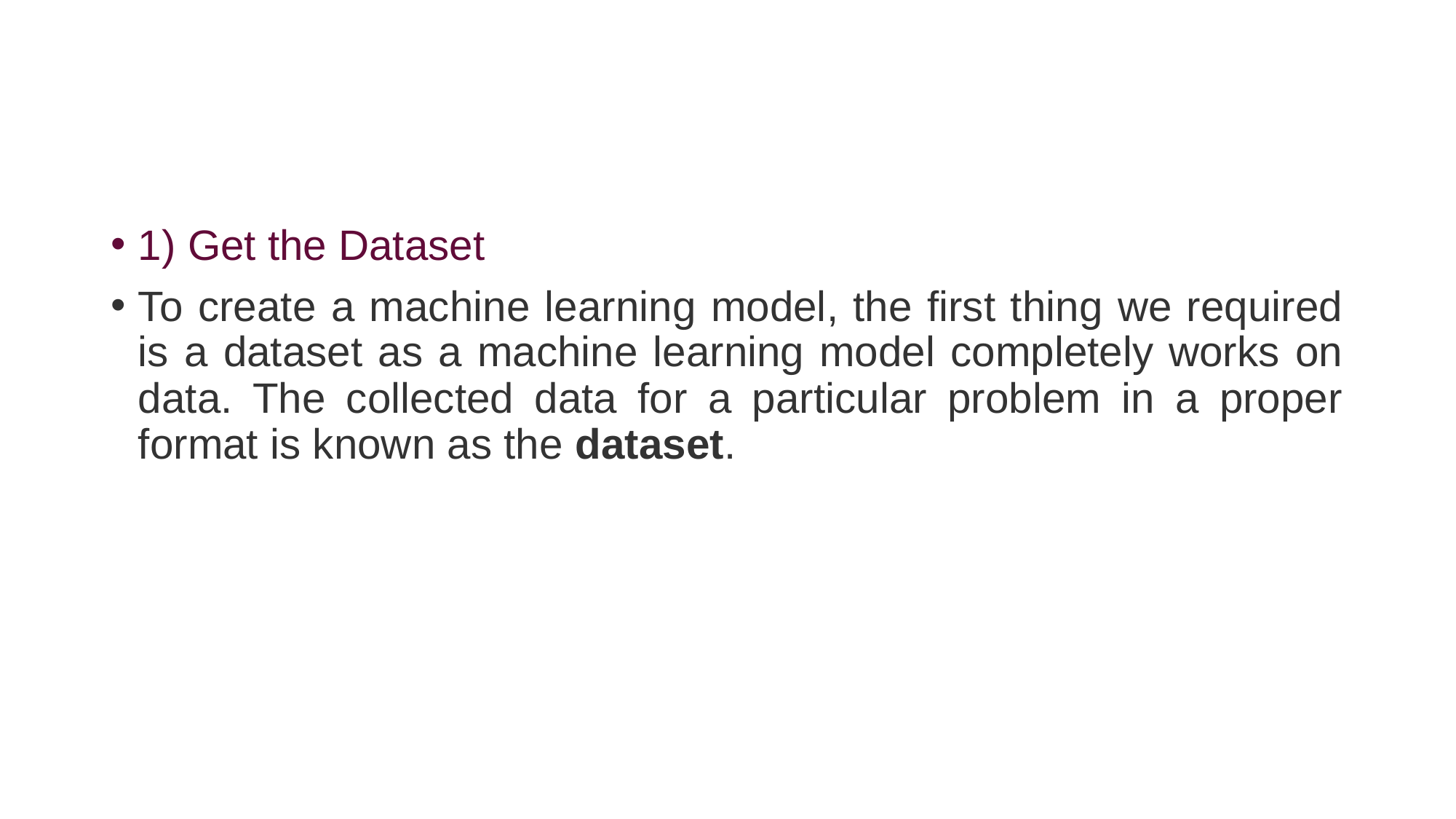

#
1) Get the Dataset
To create a machine learning model, the first thing we required is a dataset as a machine learning model completely works on data. The collected data for a particular problem in a proper format is known as the dataset.